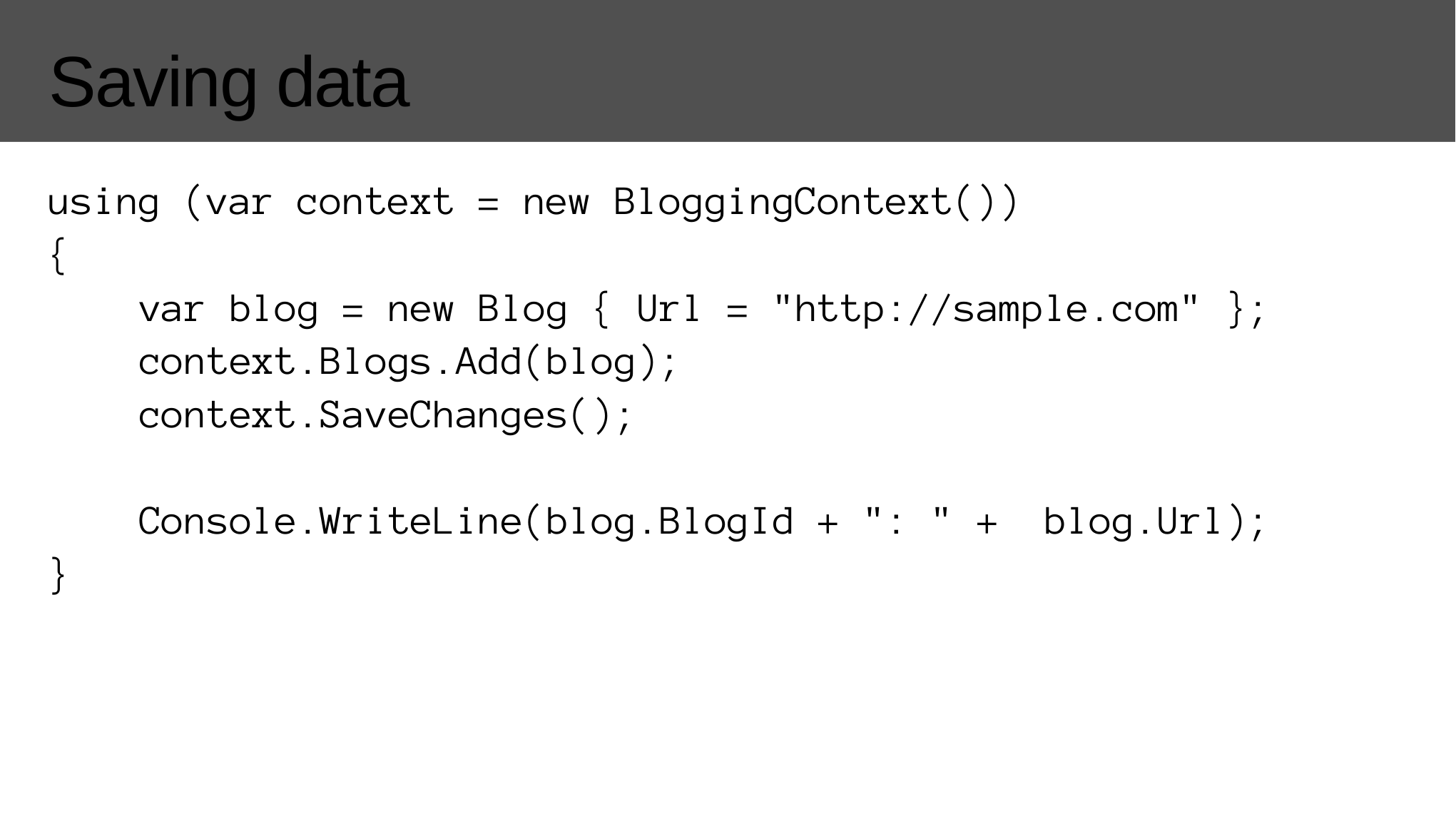

# Saving data
using (var context = new BloggingContext())
{
    var blog = new Blog { Url = "http://sample.com" };
    context.Blogs.Add(blog);
    context.SaveChanges();

    Console.WriteLine(blog.BlogId + ": " +  blog.Url);
}